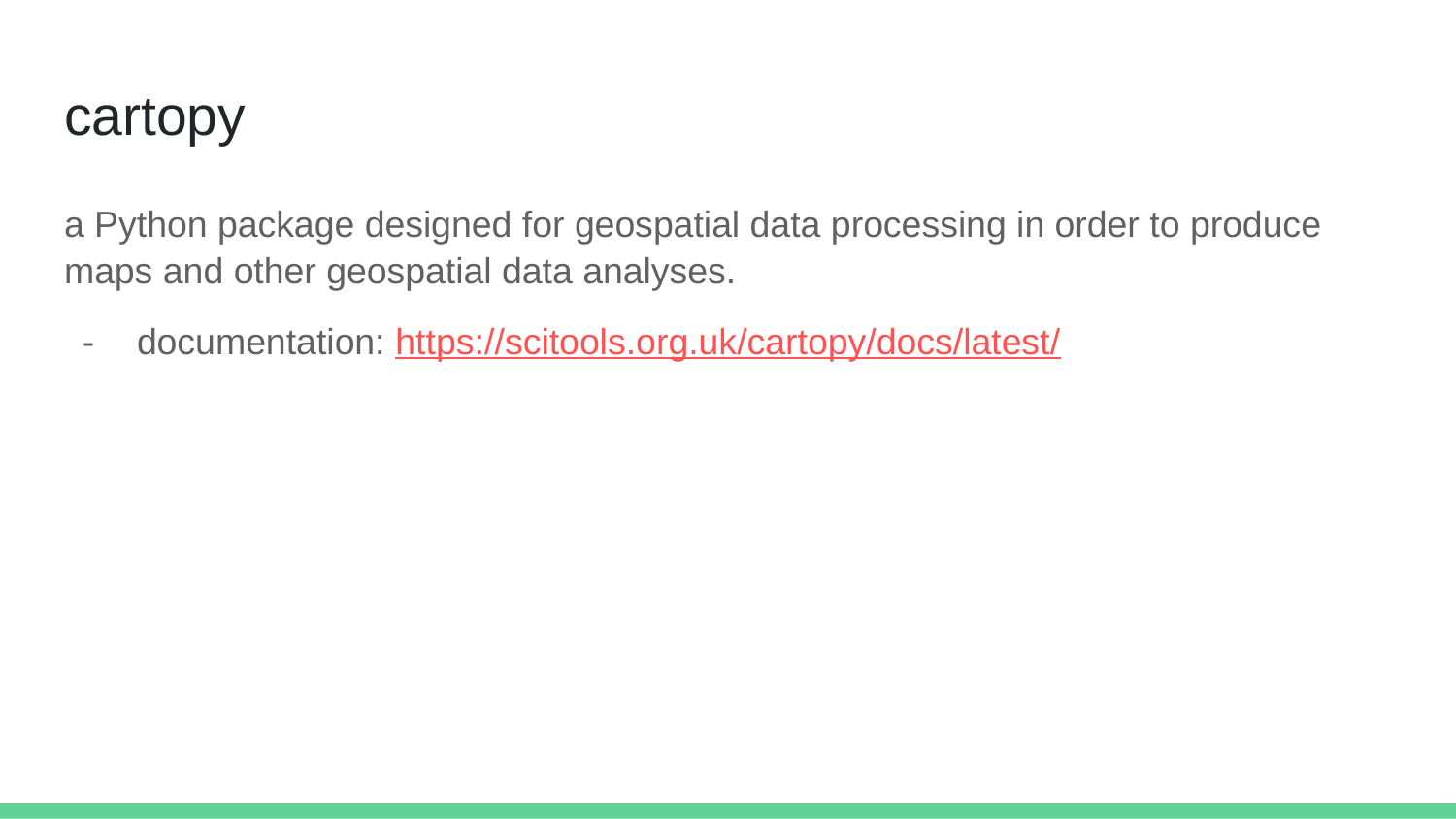

# cartopy
a Python package designed for geospatial data processing in order to produce maps and other geospatial data analyses.
documentation: https://scitools.org.uk/cartopy/docs/latest/